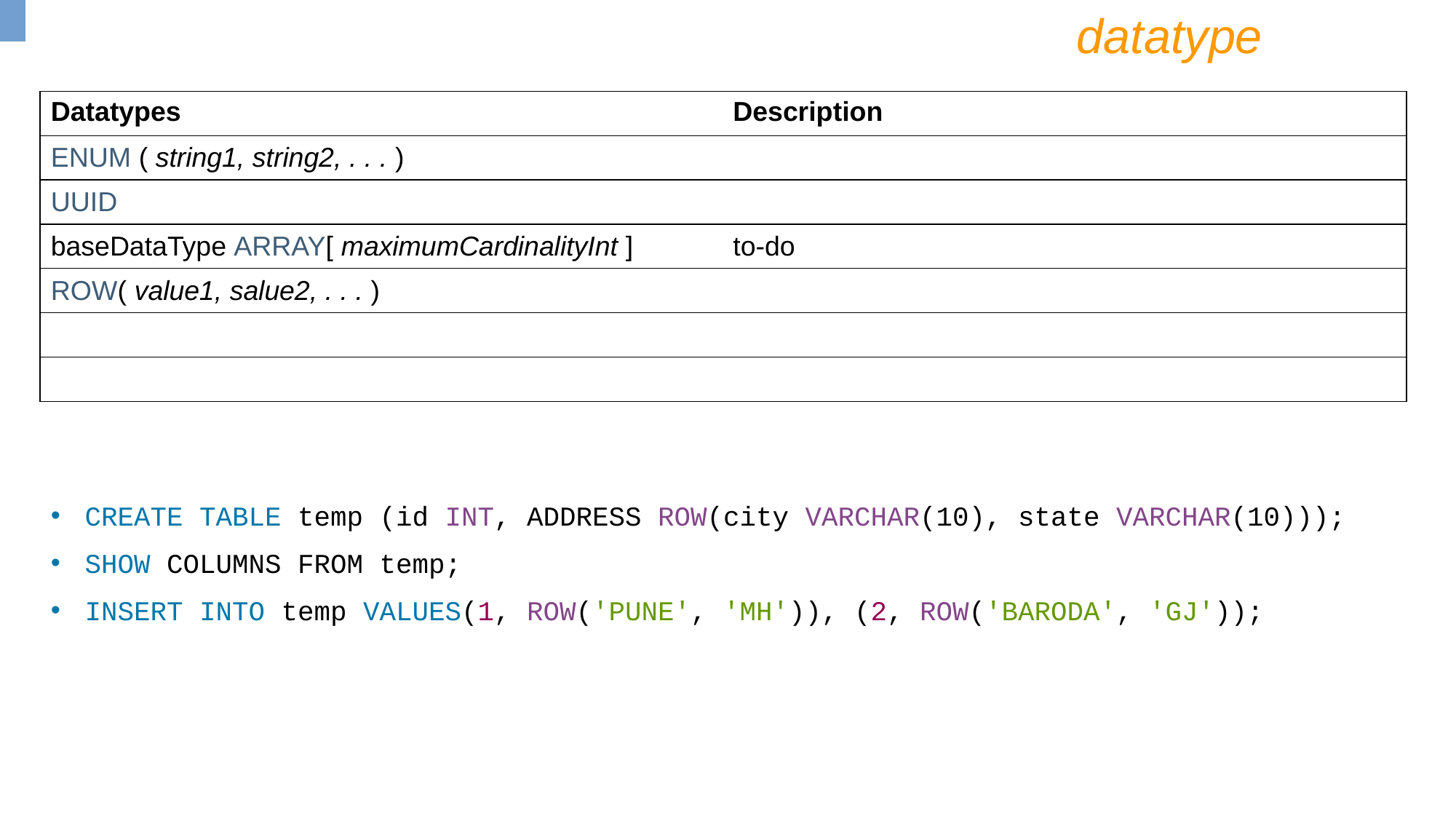

datatype
| Datatypes | Description |
| --- | --- |
| ENUM ( string1, string2, . . . ) |  |
| UUID |  |
| baseDataType ARRAY[ maximumCardinalityInt ] | to-do |
| ROW( value1, salue2, . . . ) |  |
|  |  |
|  |  |
CREATE TABLE temp (id INT, ADDRESS ROW(city VARCHAR(10), state VARCHAR(10)));

SHOW COLUMNS FROM temp;

INSERT INTO temp VALUES(1, ROW('PUNE', 'MH')), (2, ROW('BARODA', 'GJ'));